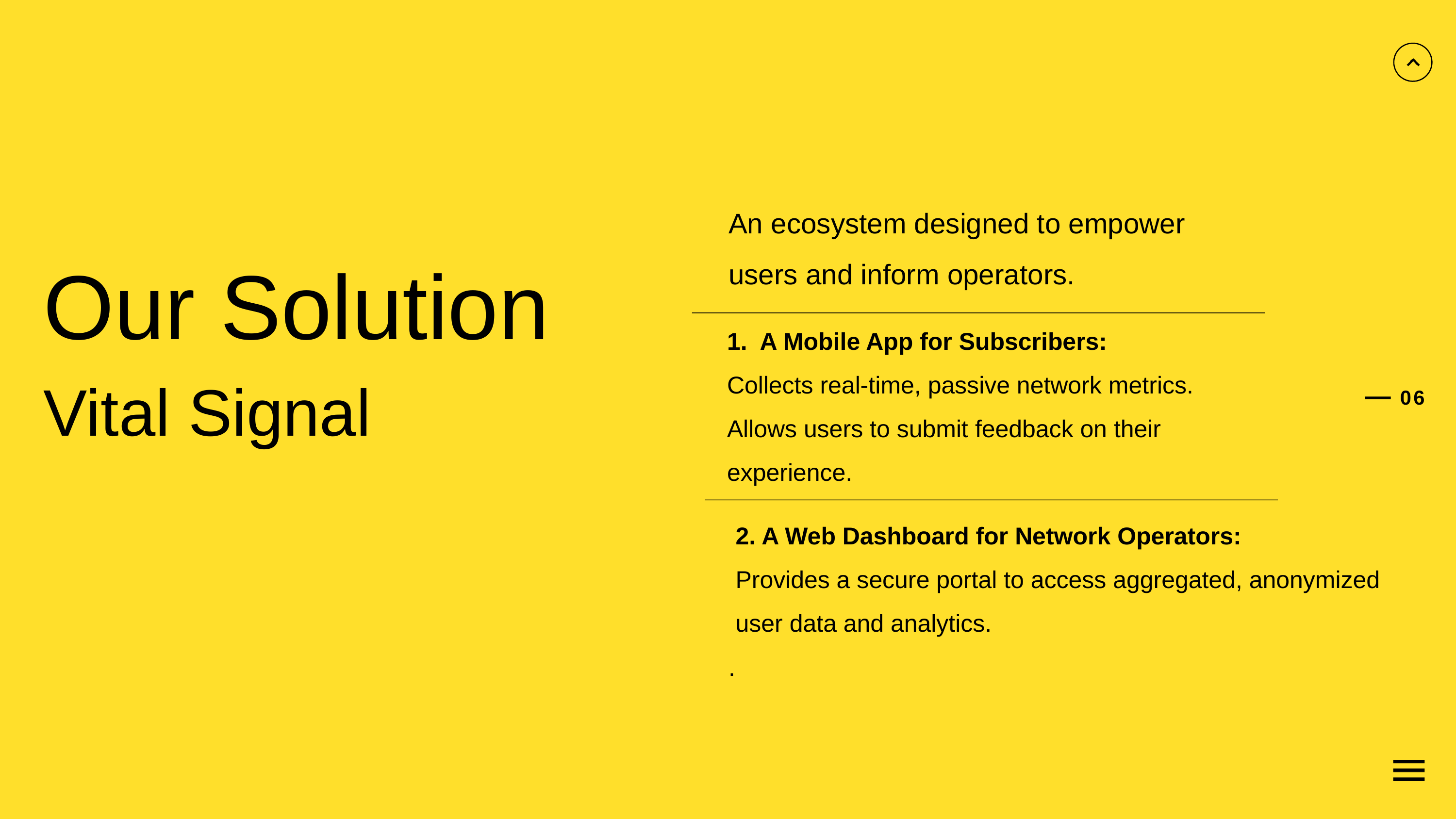

An ecosystem designed to empower users and inform operators.

Our Solution
Vital Signal
1.  A Mobile App for Subscribers:
Collects real-time, passive network metrics.
Allows users to submit feedback on their experience.
06

2. A Web Dashboard for Network Operators:
Provides a secure portal to access aggregated, anonymized user data and analytics.
.